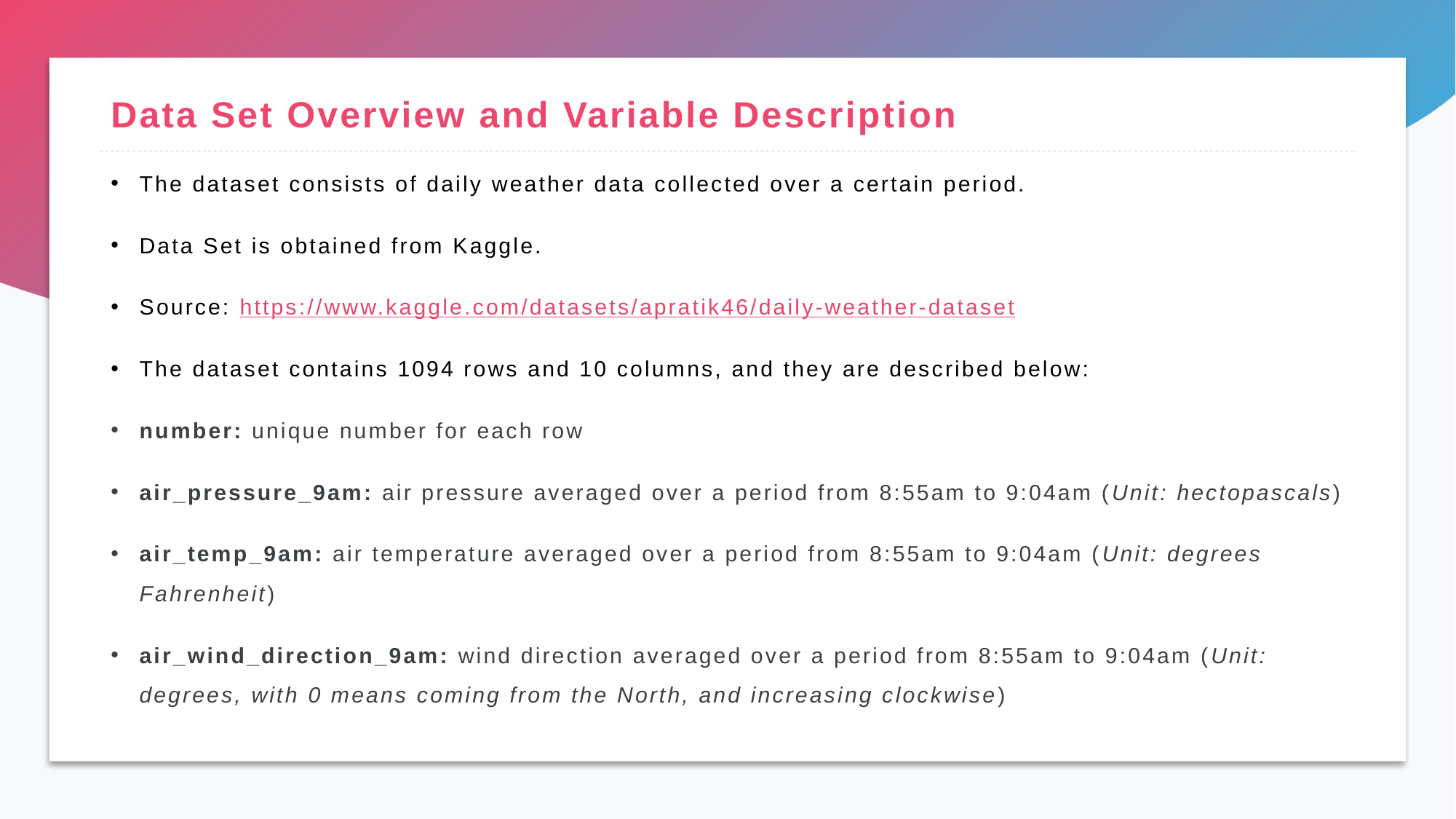

# Data Set Overview and Variable Description
The dataset consists of daily weather data collected over a certain period.
Data Set is obtained from Kaggle.
Source: https://www.kaggle.com/datasets/apratik46/daily-weather-dataset
The dataset contains 1094 rows and 10 columns, and they are described below:
number: unique number for each row
air_pressure_9am: air pressure averaged over a period from 8:55am to 9:04am (Unit: hectopascals)
air_temp_9am: air temperature averaged over a period from 8:55am to 9:04am (Unit: degrees Fahrenheit)
air_wind_direction_9am: wind direction averaged over a period from 8:55am to 9:04am (Unit: degrees, with 0 means coming from the North, and increasing clockwise)